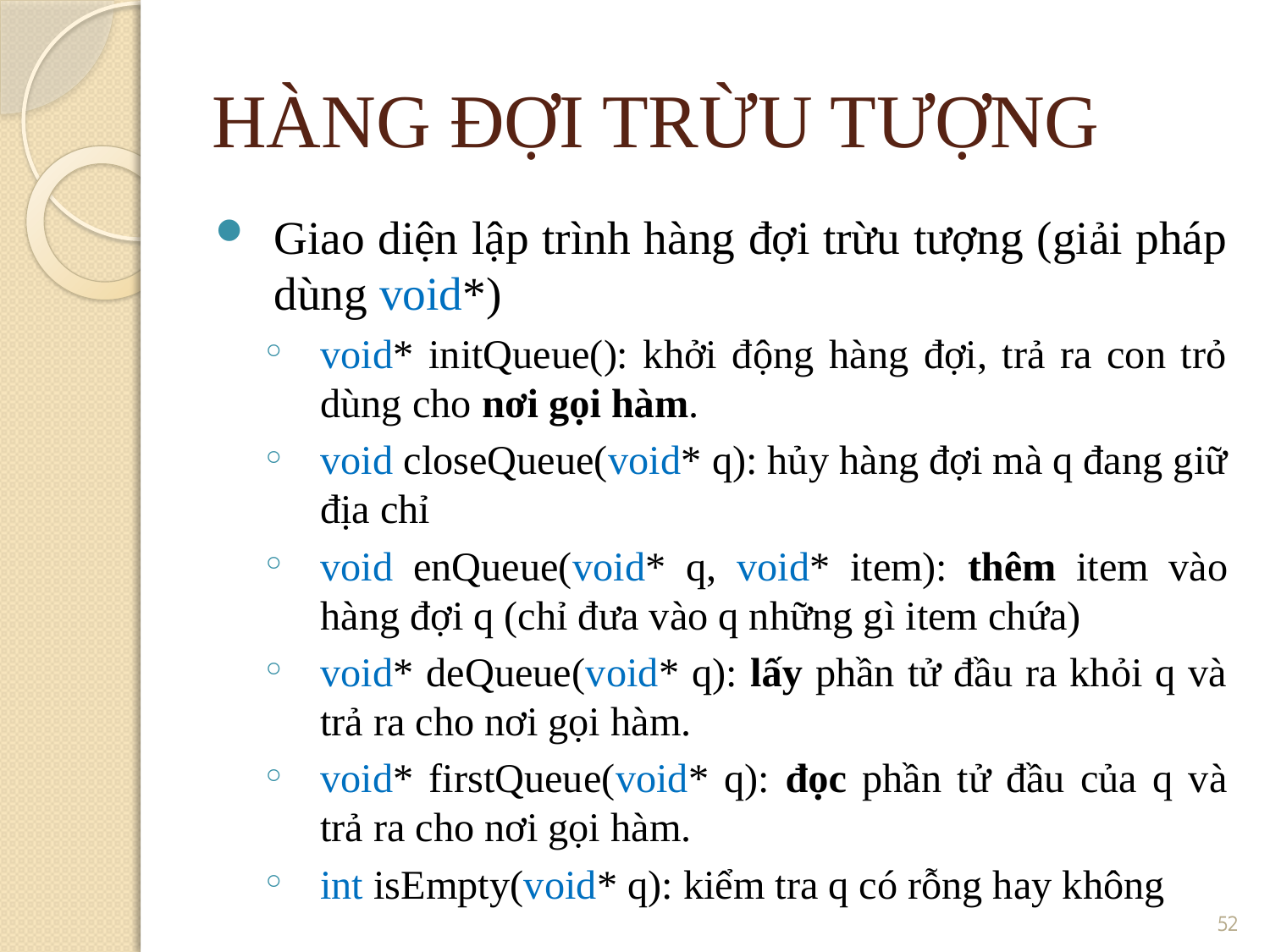

HÀNG ĐỢI TRỪU TƯỢNG
Giao diện lập trình hàng đợi trừu tượng (giải pháp dùng void*)
void* initQueue(): khởi động hàng đợi, trả ra con trỏ dùng cho nơi gọi hàm.
void closeQueue(void* q): hủy hàng đợi mà q đang giữ địa chỉ
void enQueue(void* q, void* item): thêm item vào hàng đợi q (chỉ đưa vào q những gì item chứa)
void* deQueue(void* q): lấy phần tử đầu ra khỏi q và trả ra cho nơi gọi hàm.
void* firstQueue(void* q): đọc phần tử đầu của q và trả ra cho nơi gọi hàm.
int isEmpty(void* q): kiểm tra q có rỗng hay không
52